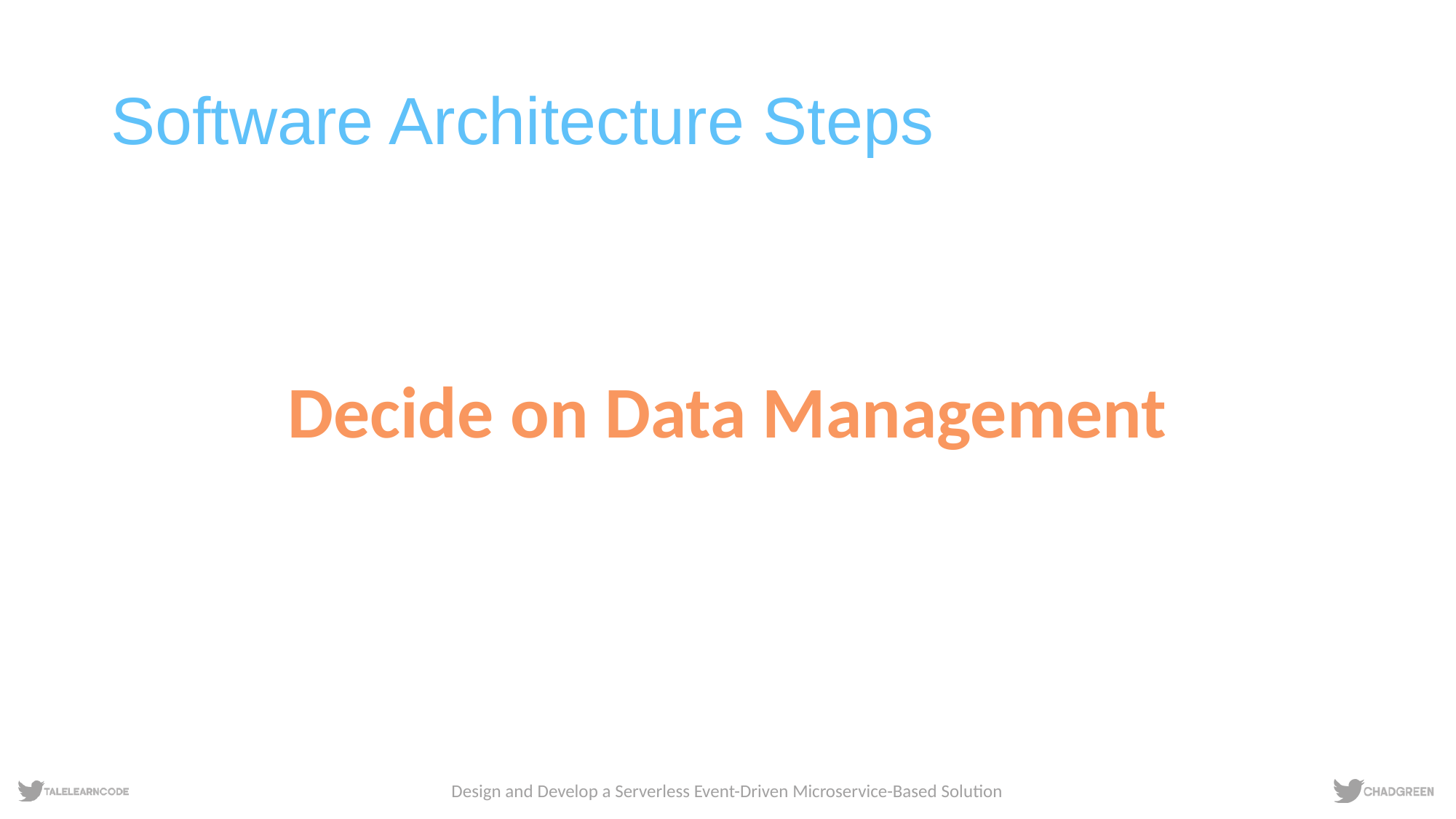

# Software Architecture Steps
Decide on Data Management